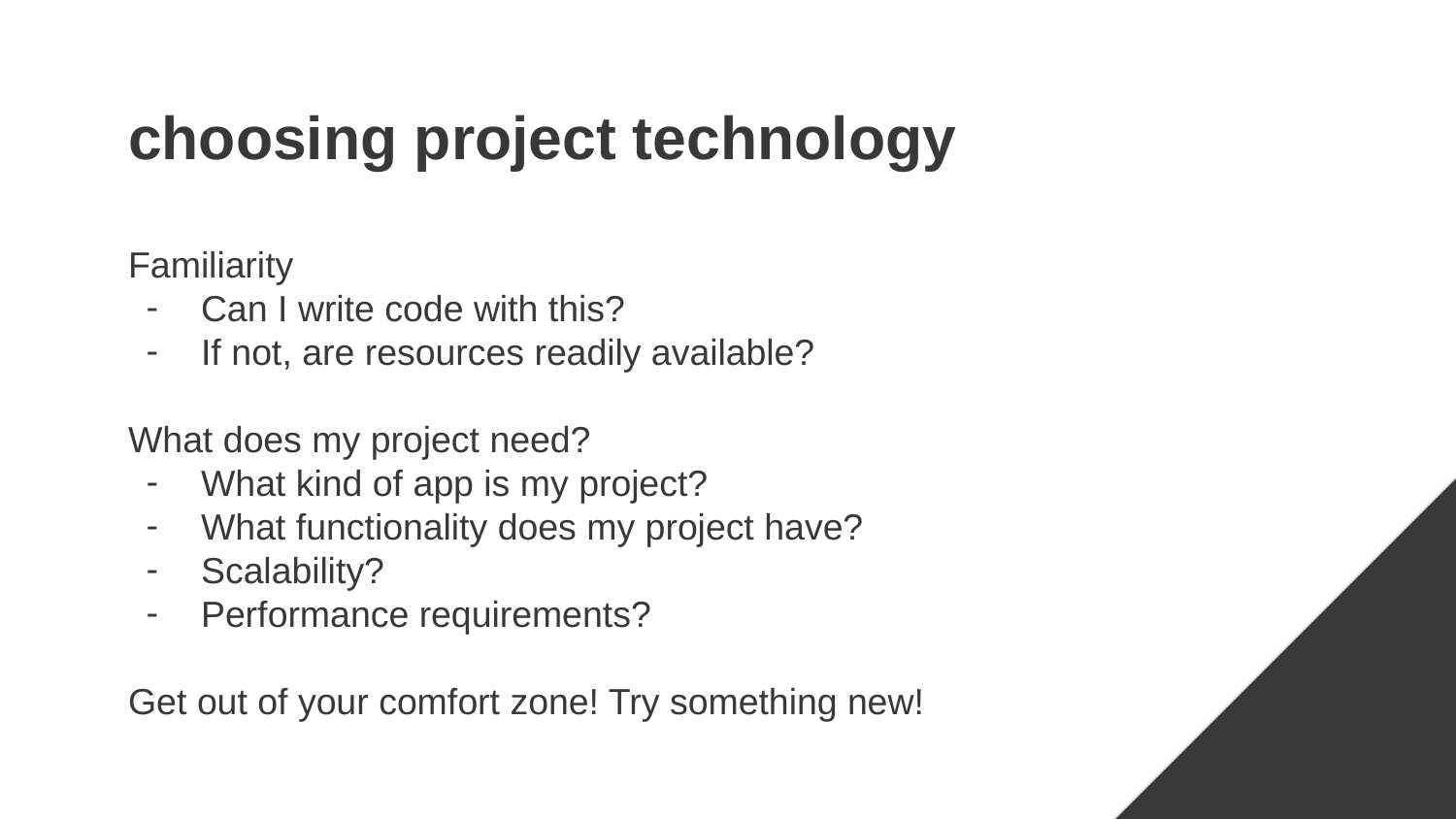

# choosing project technology
Familiarity
Can I write code with this?
If not, are resources readily available?

What does my project need?
What kind of app is my project?
What functionality does my project have?
Scalability?
Performance requirements?

Get out of your comfort zone! Try something new!